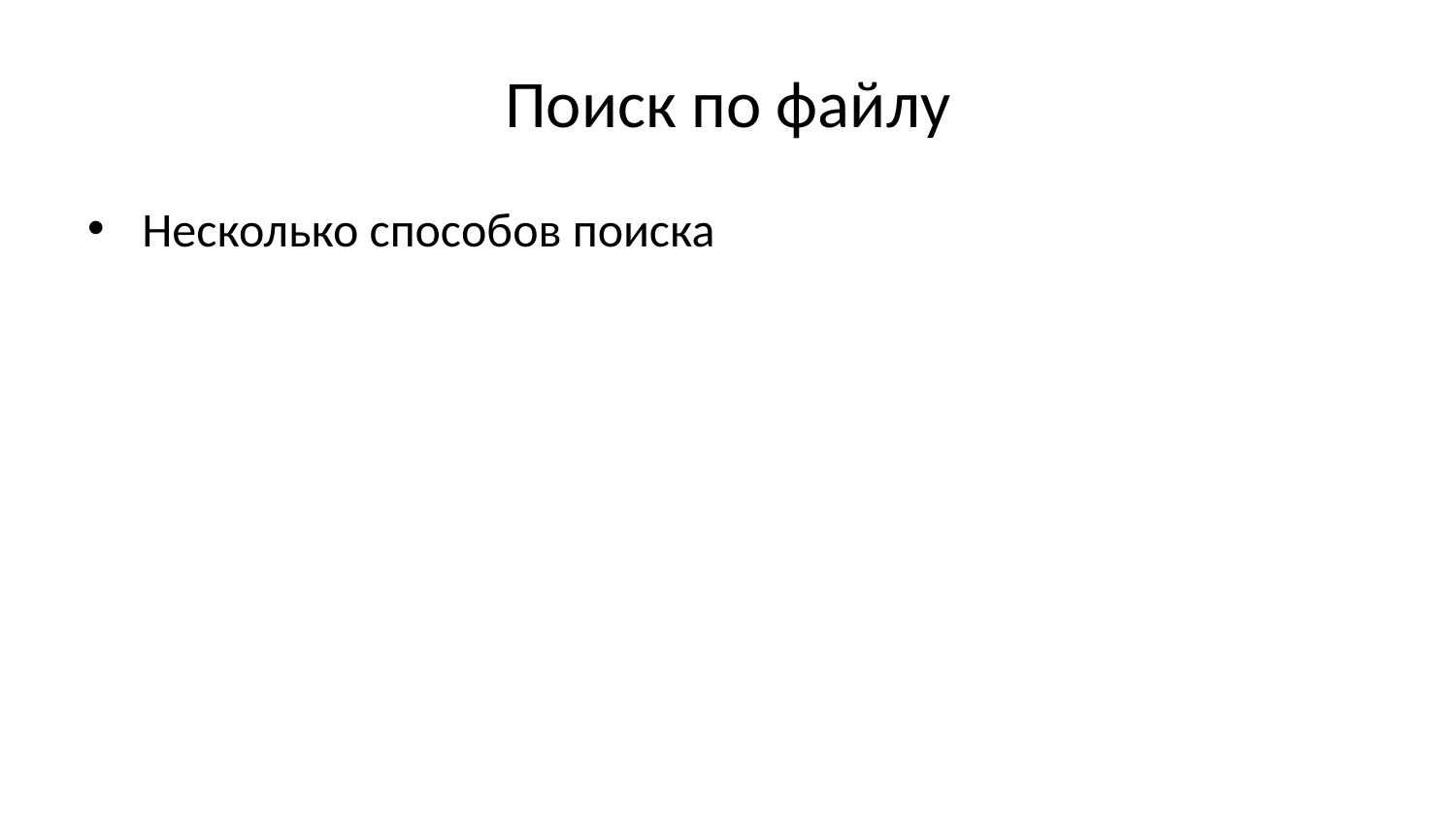

# Поиск по файлу
Несколько способов поиска